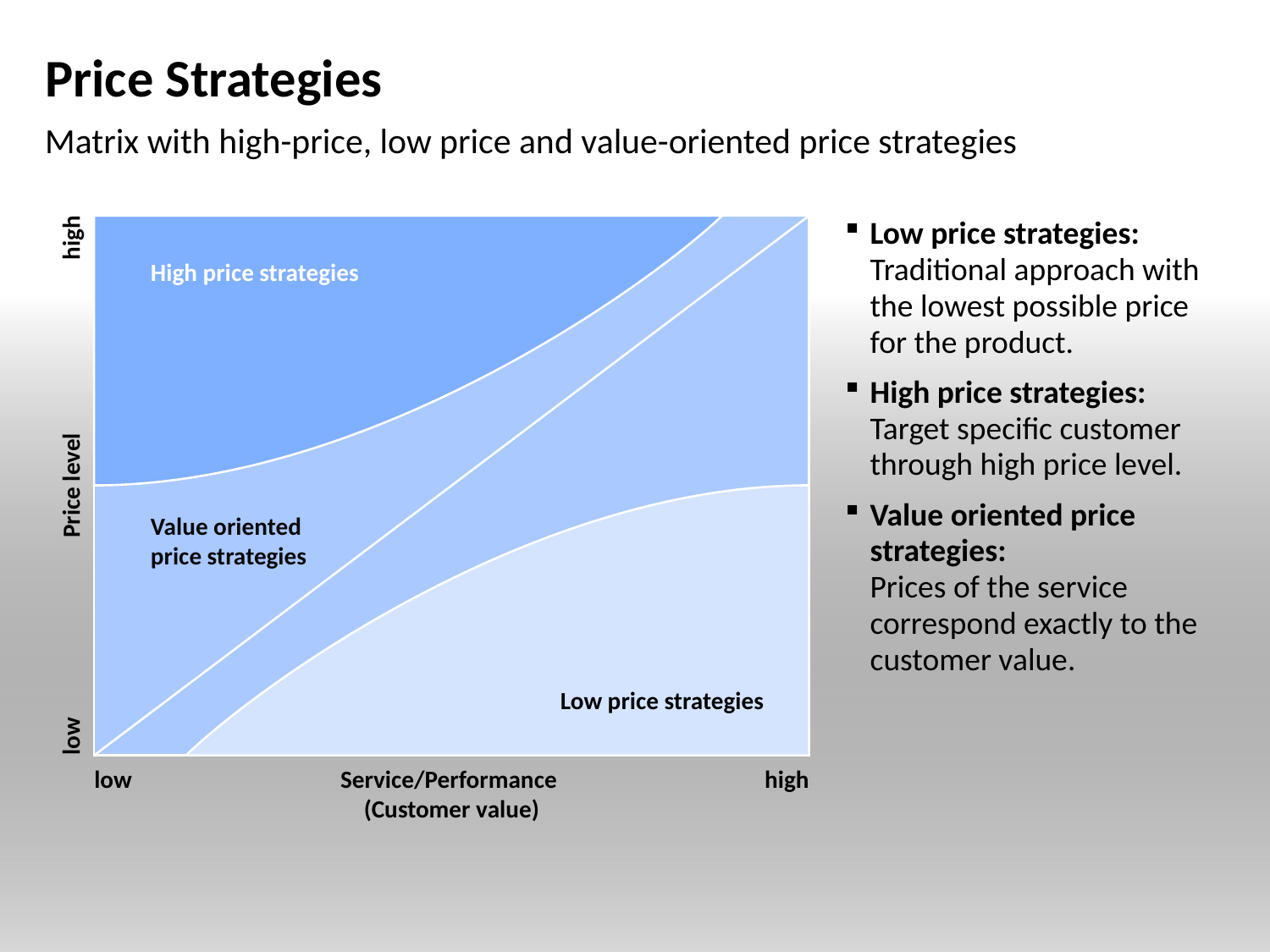

# Price Strategies
Matrix with high-price, low price and value-oriented price strategies

High price strategies
high
Price level
Value oriented price strategies
low
Low price strategies

low
Service/Performance
(Customer value)
high
Low price strategies:
Traditional approach with the lowest possible price for the product.
High price strategies:
Target specific customer through high price level.
Value oriented price strategies:
Prices of the service correspond exactly to the customer value.